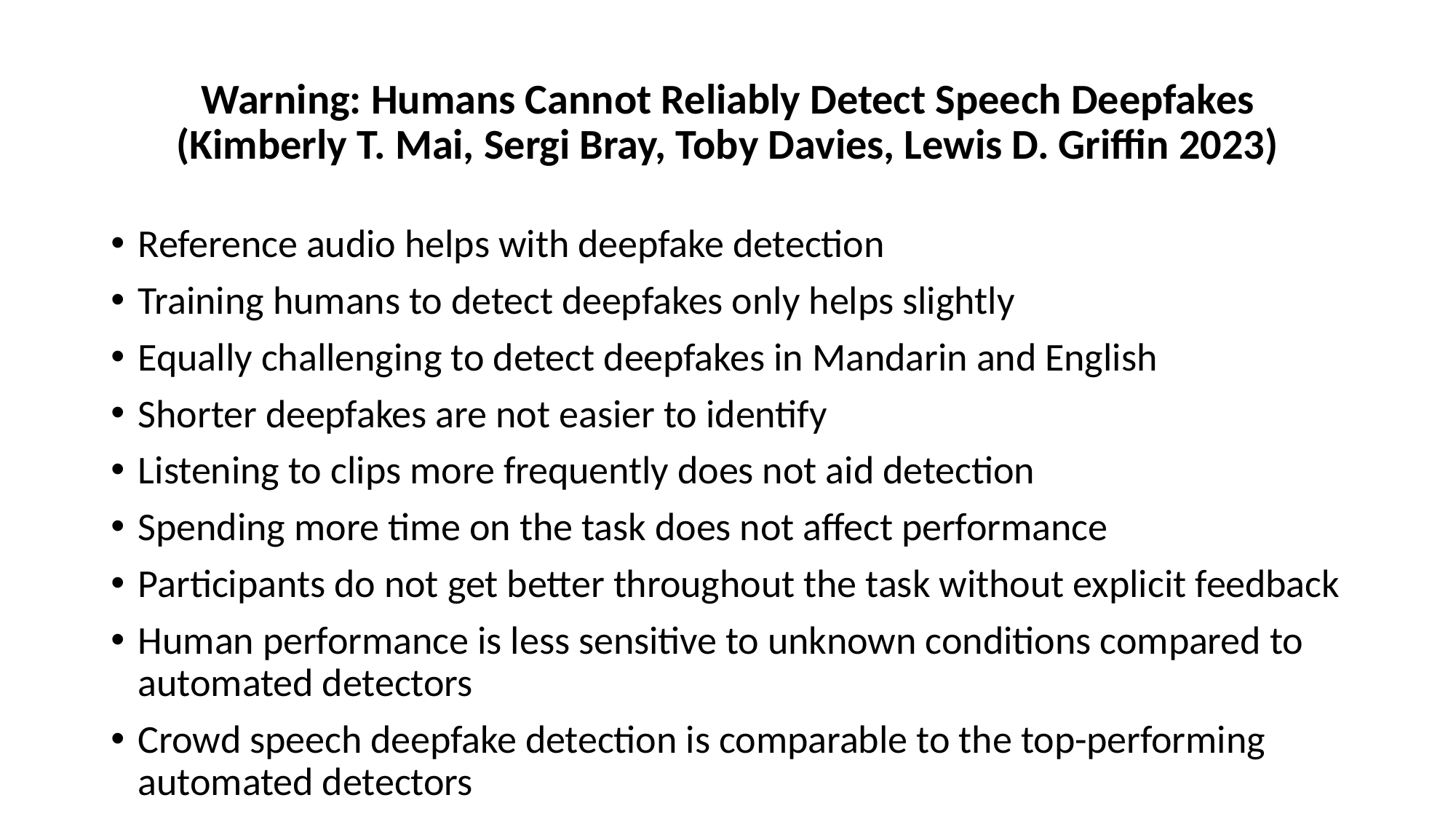

# Warning: Humans Cannot Reliably Detect Speech Deepfakes (Kimberly T. Mai, Sergi Bray, Toby Davies, Lewis D. Griffin 2023)
Reference audio helps with deepfake detection
Training humans to detect deepfakes only helps slightly
Equally challenging to detect deepfakes in Mandarin and English
Shorter deepfakes are not easier to identify
Listening to clips more frequently does not aid detection
Spending more time on the task does not affect performance
Participants do not get better throughout the task without explicit feedback
Human performance is less sensitive to unknown conditions compared to automated detectors
Crowd speech deepfake detection is comparable to the top-performing automated detectors